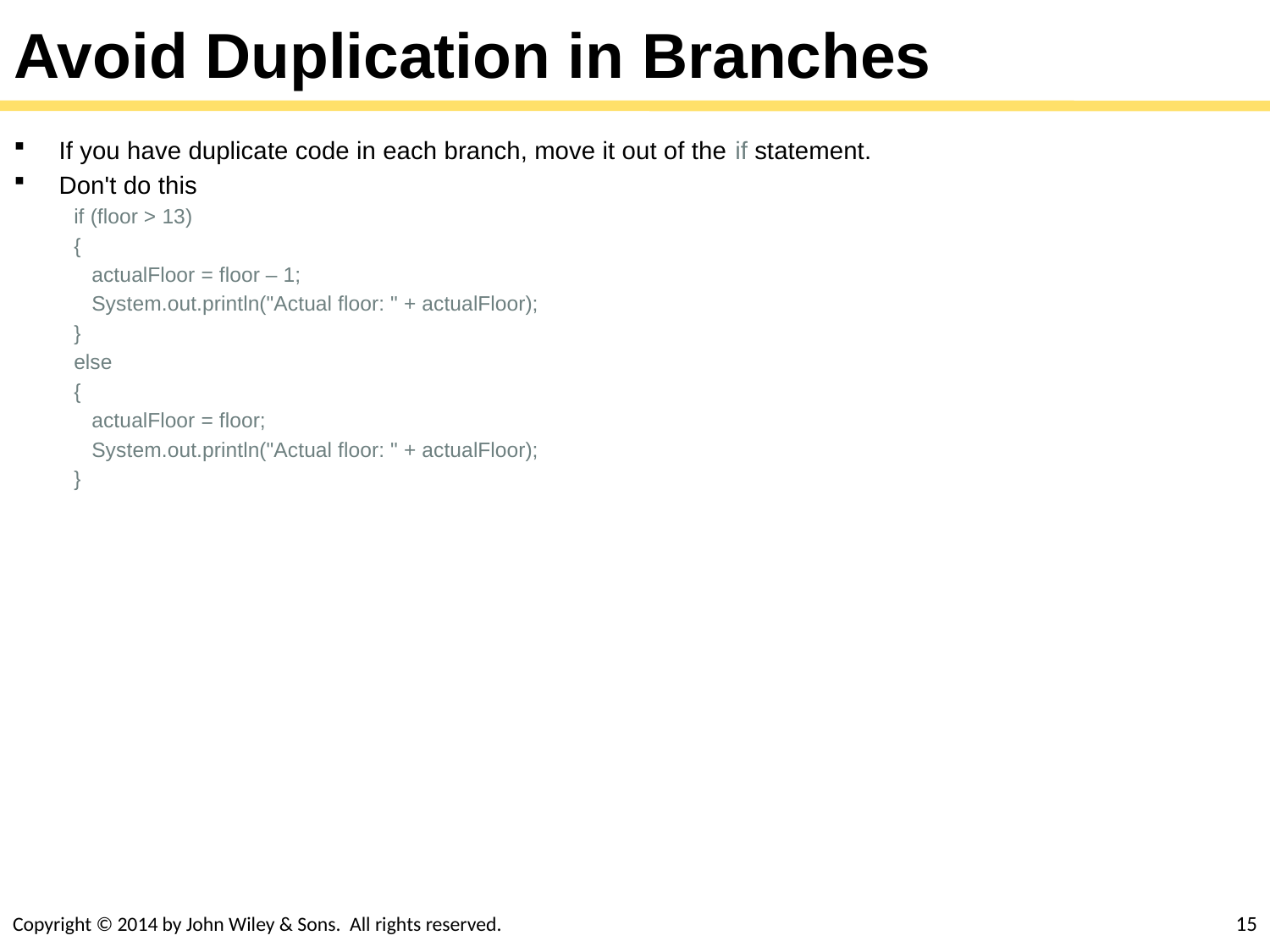

# Avoid Duplication in Branches
If you have duplicate code in each branch, move it out of the if statement.
Don't do this
if (floor > 13)
{
   actualFloor = floor – 1;
   System.out.println("Actual floor: " + actualFloor);
}
else
{
   actualFloor = floor;
   System.out.println("Actual floor: " + actualFloor);
}